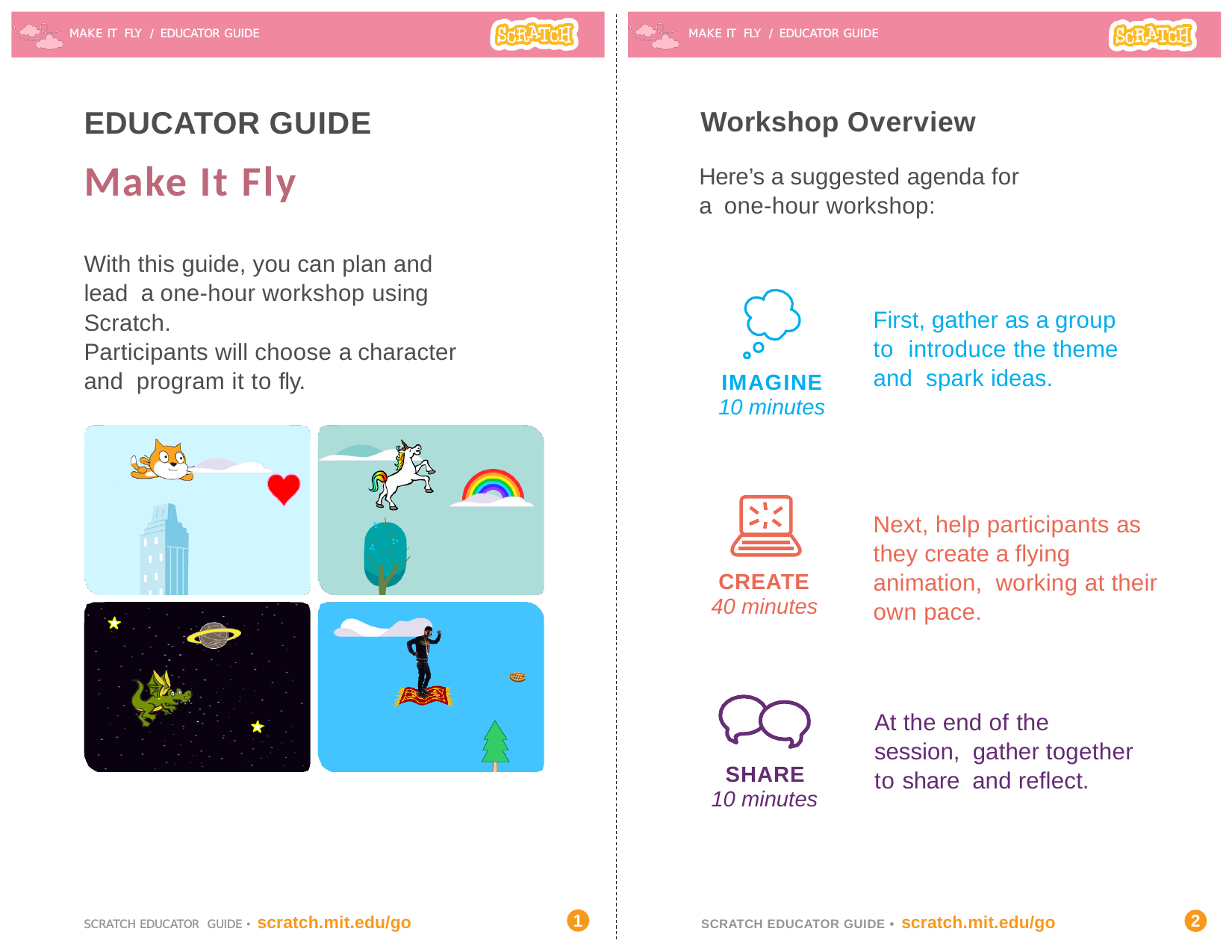

MAKE IT  FLY  / EDUCATOR GUIDE
MAKE IT  FLY  / EDUCATOR GUIDE
EDUCATOR GUIDE
Make It Fly
Workshop Overview
Here’s a suggested agenda for a  one-hour workshop:
With this guide, you can plan and lead  a one-hour workshop using Scratch.
Participants will choose a character and  program it to fly.

First, gather as a group to  introduce the theme and  spark ideas.

IMAGINE
10 minutes

Next, help participants as  they create a flying animation,  working at their own pace.

CREATE
40 minutes

At the end of the session,  gather together to share  and reflect.
SHARE
10 minutes

1
2

SCRATCH EDUCATOR  GUIDE • scratch.mit.edu/go
SCRATCH EDUCATOR GUIDE • scratch.mit.edu/go